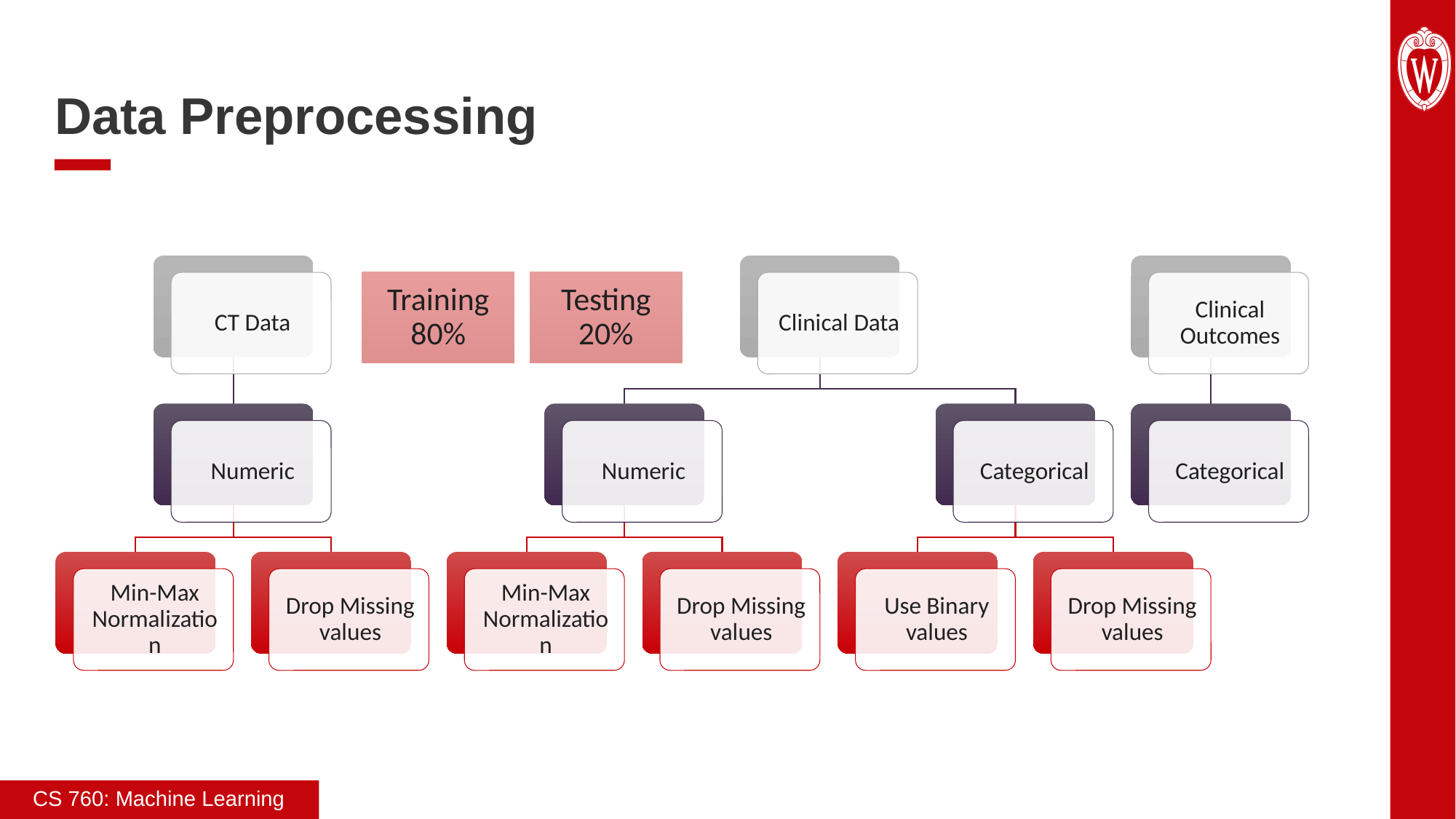

Data Preprocessing
CT Data
Numeric
Min-Max Normalization
Drop Missing values
Clinical Data
Numeric
Min-Max Normalization
Drop Missing values
Categorical
Use Binary values
Drop Missing values
Clinical Outcomes
Categorical
Training 80%
Testing 20%
CS 760: Machine Learning